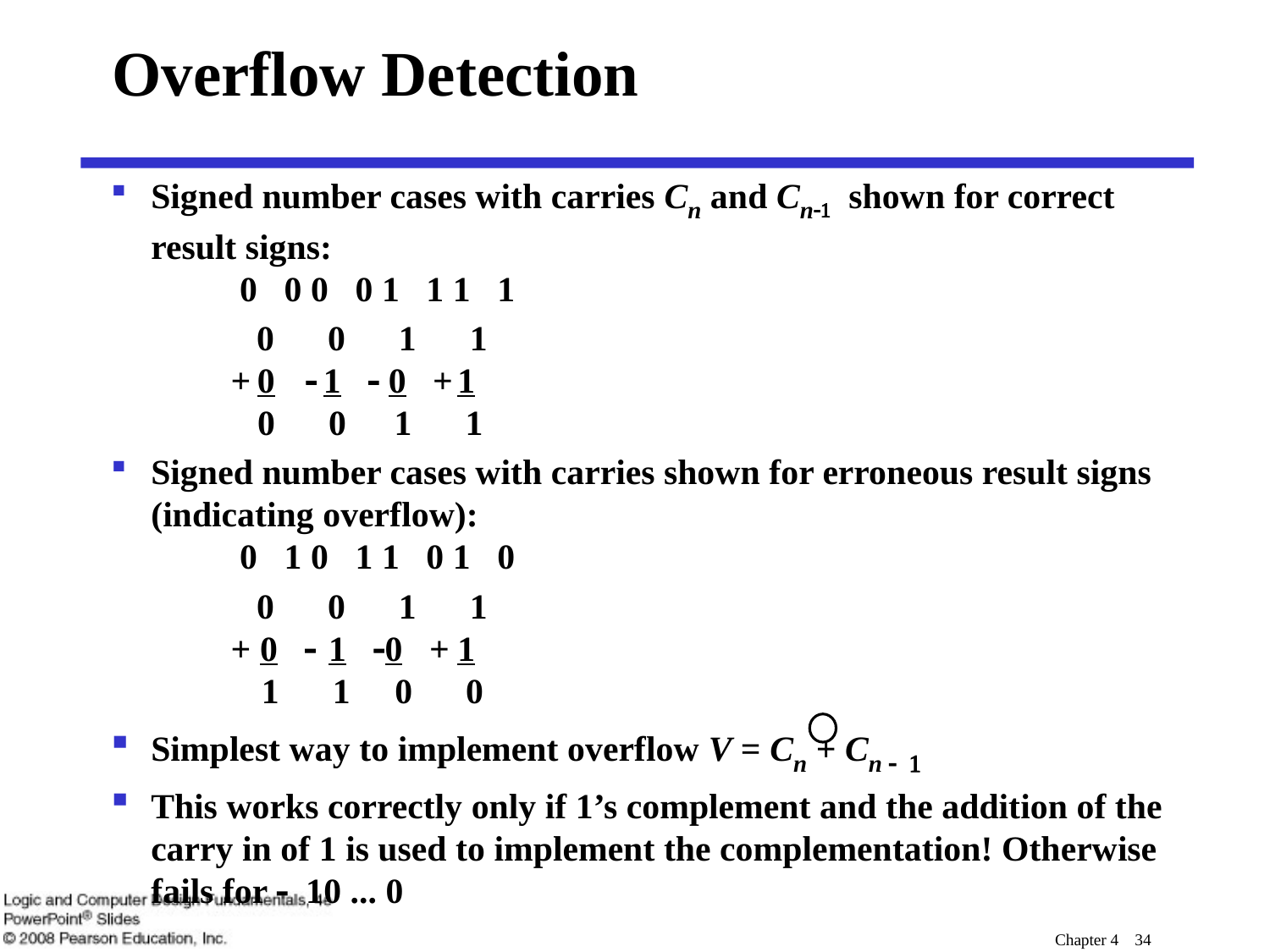

# Overflow Detection
Signed number cases with carries Cn and Cn−1 shown for correct result signs:
          0   0 0   0 1   1 1   1
                 0      0      1      1
         + 0    − 1   − 0   + 1
            0      0      1      1
Signed number cases with carries shown for erroneous result signs (indicating overflow):
          0   1 0   1 1   0 1   0
                 0      0      1      1
         +  0   −  1   −0   + 1
             1      1     0      0
Simplest way to implement overflow V = Cn + Cn − 1
This works correctly only if 1’s complement and the addition of the carry in of 1 is used to implement the complementation! Otherwise fails for − 10 ... 0

Chapter 4    34